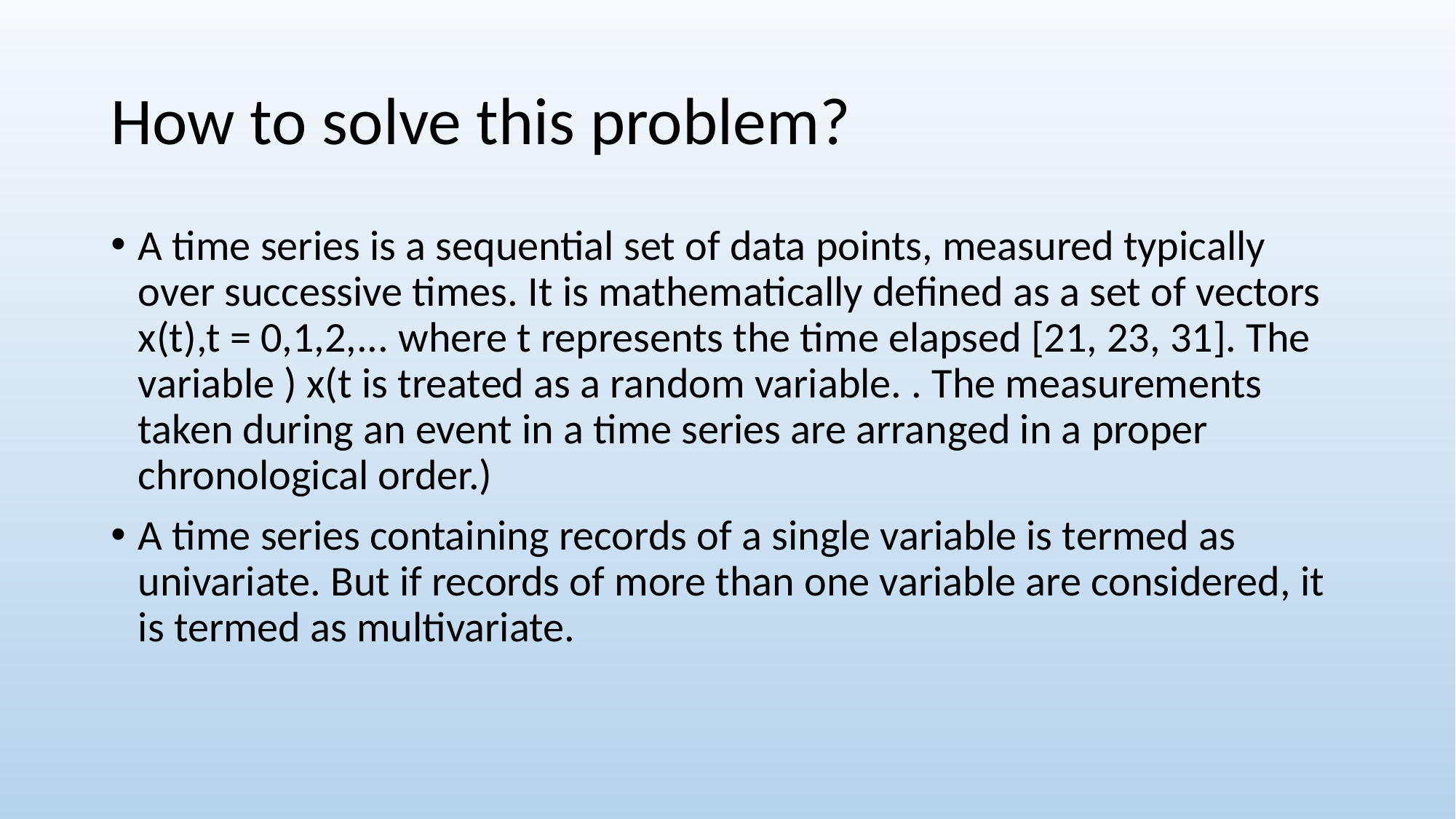

# How to solve this problem?
A time series is a sequential set of data points, measured typically over successive times. It is mathematically defined as a set of vectors x(t),t = 0,1,2,... where t represents the time elapsed [21, 23, 31]. The variable ) x(t is treated as a random variable. . The measurements taken during an event in a time series are arranged in a proper chronological order.)
A time series containing records of a single variable is termed as univariate. But if records of more than one variable are considered, it is termed as multivariate.